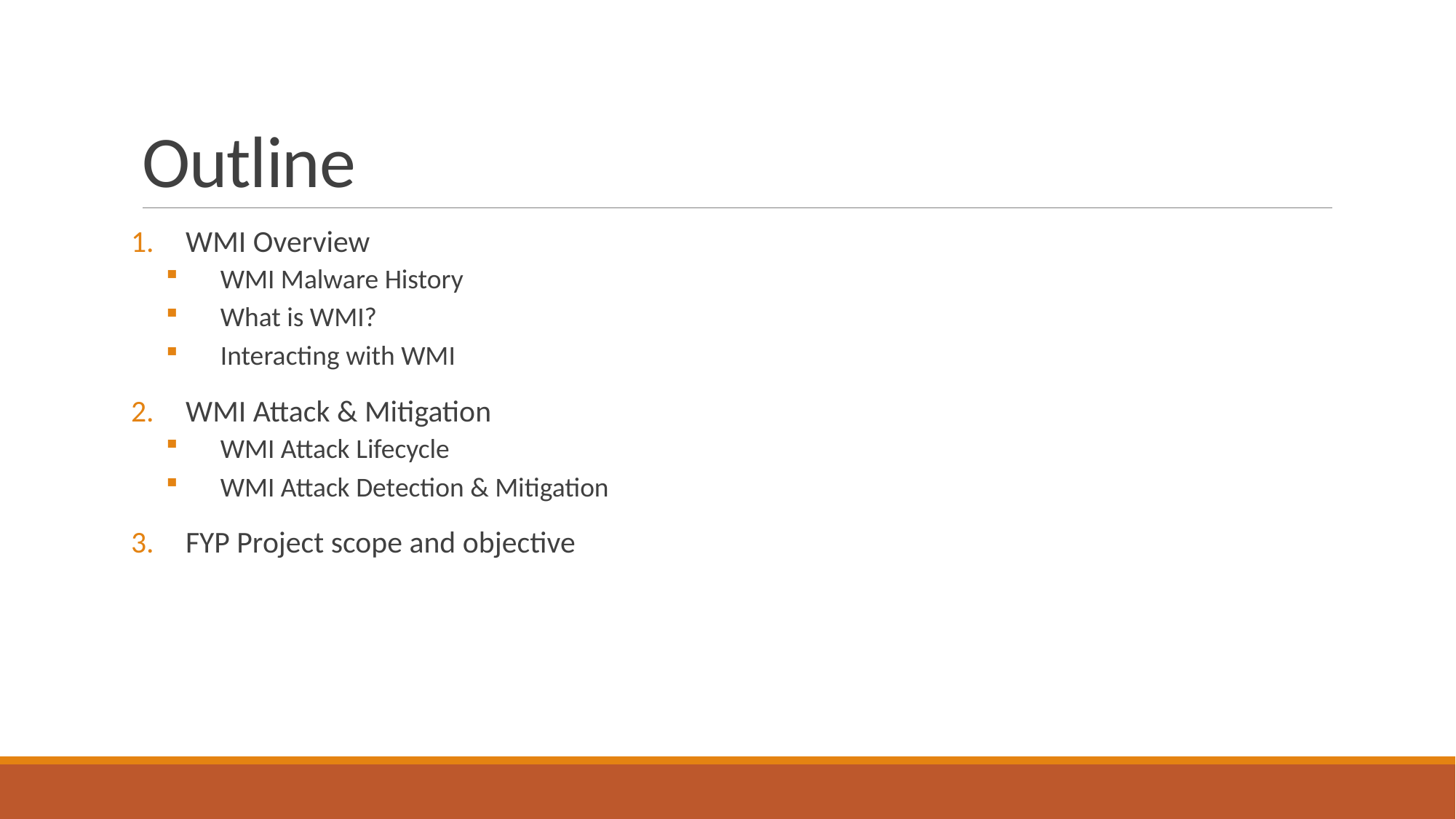

# Outline
WMI Overview
WMI Malware History
What is WMI?
Interacting with WMI
WMI Attack & Mitigation
WMI Attack Lifecycle
WMI Attack Detection & Mitigation
FYP Project scope and objective